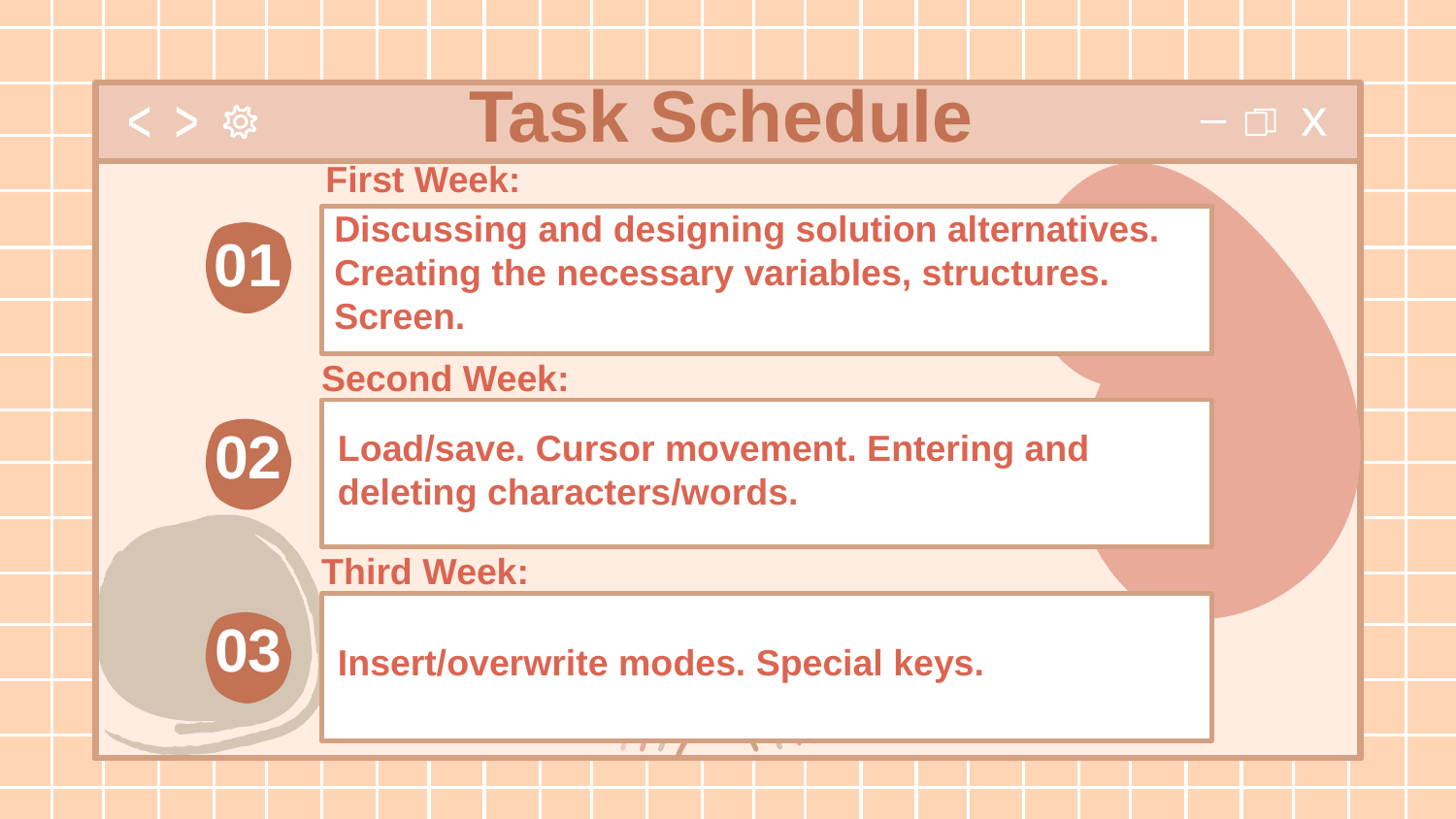

# Task Schedule
First Week:

Discussing and designing solution alternatives. Creating the necessary variables, structures. Screen.

01
01
Second Week:

Load/save. Cursor movement. Entering and deleting characters/words.

02
Third Week:

Insert/overwrite modes. Special keys.

03